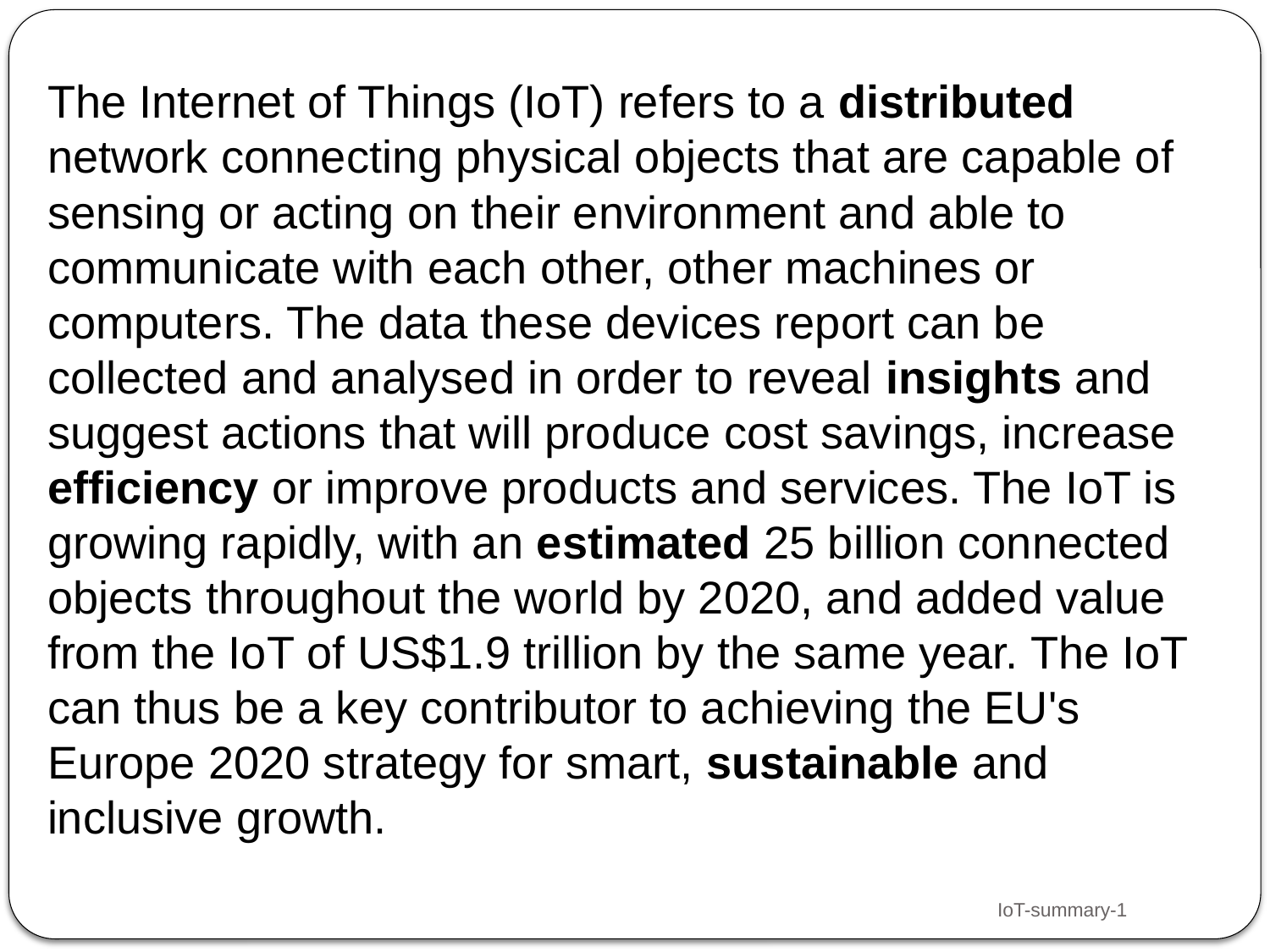

The Internet of Things (IoT) refers to a distributed network connecting physical objects that are capable of sensing or acting on their environment and able to communicate with each other, other machines or computers. The data these devices report can be collected and analysed in order to reveal insights and suggest actions that will produce cost savings, increase efficiency or improve products and services. The IoT is growing rapidly, with an estimated 25 billion connected objects throughout the world by 2020, and added value from the IoT of US$1.9 trillion by the same year. The IoT can thus be a key contributor to achieving the EU's Europe 2020 strategy for smart, sustainable and inclusive growth.
# IoT-summary-1